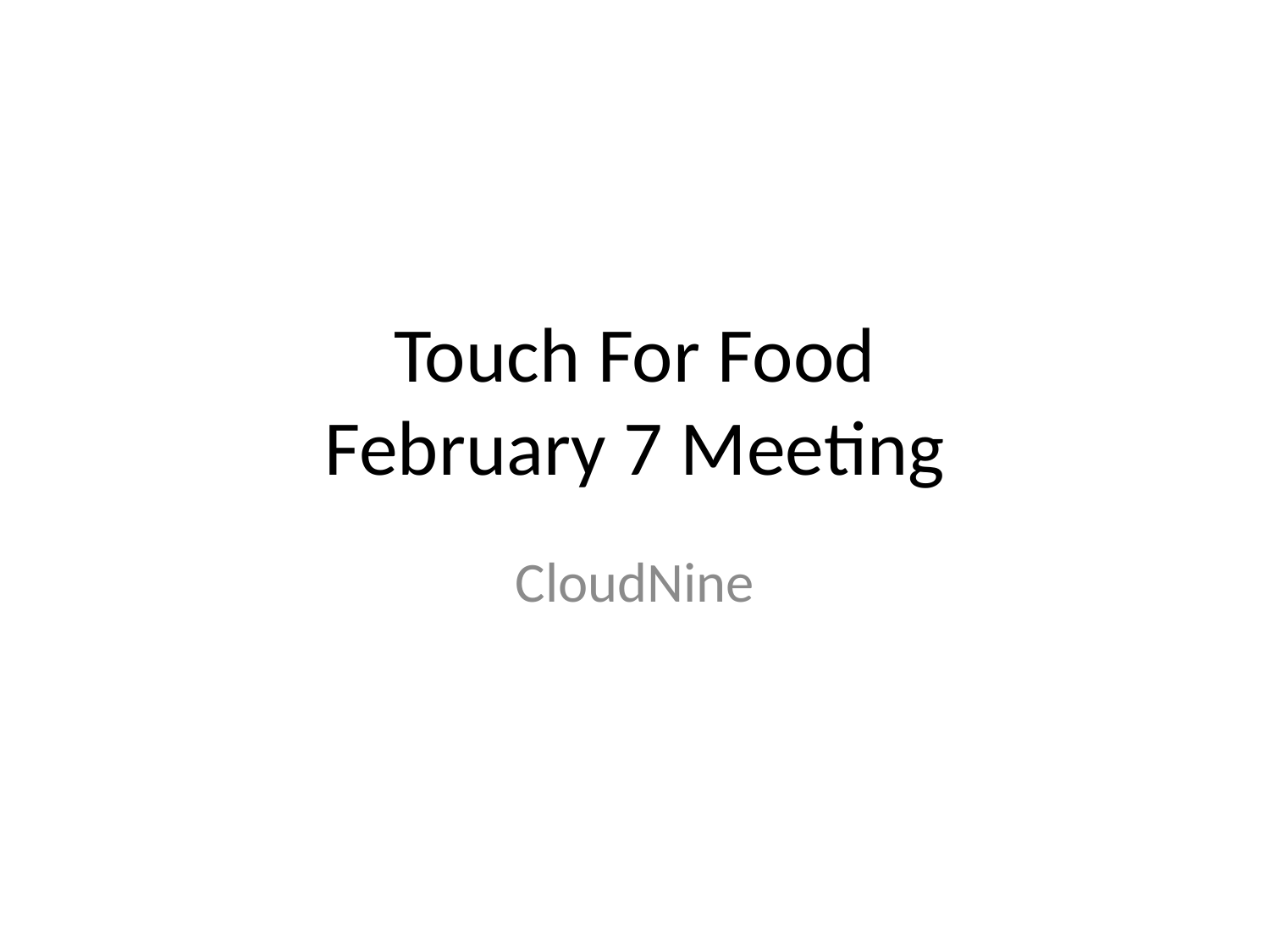

# Touch For Food February 7 Meeting
CloudNine